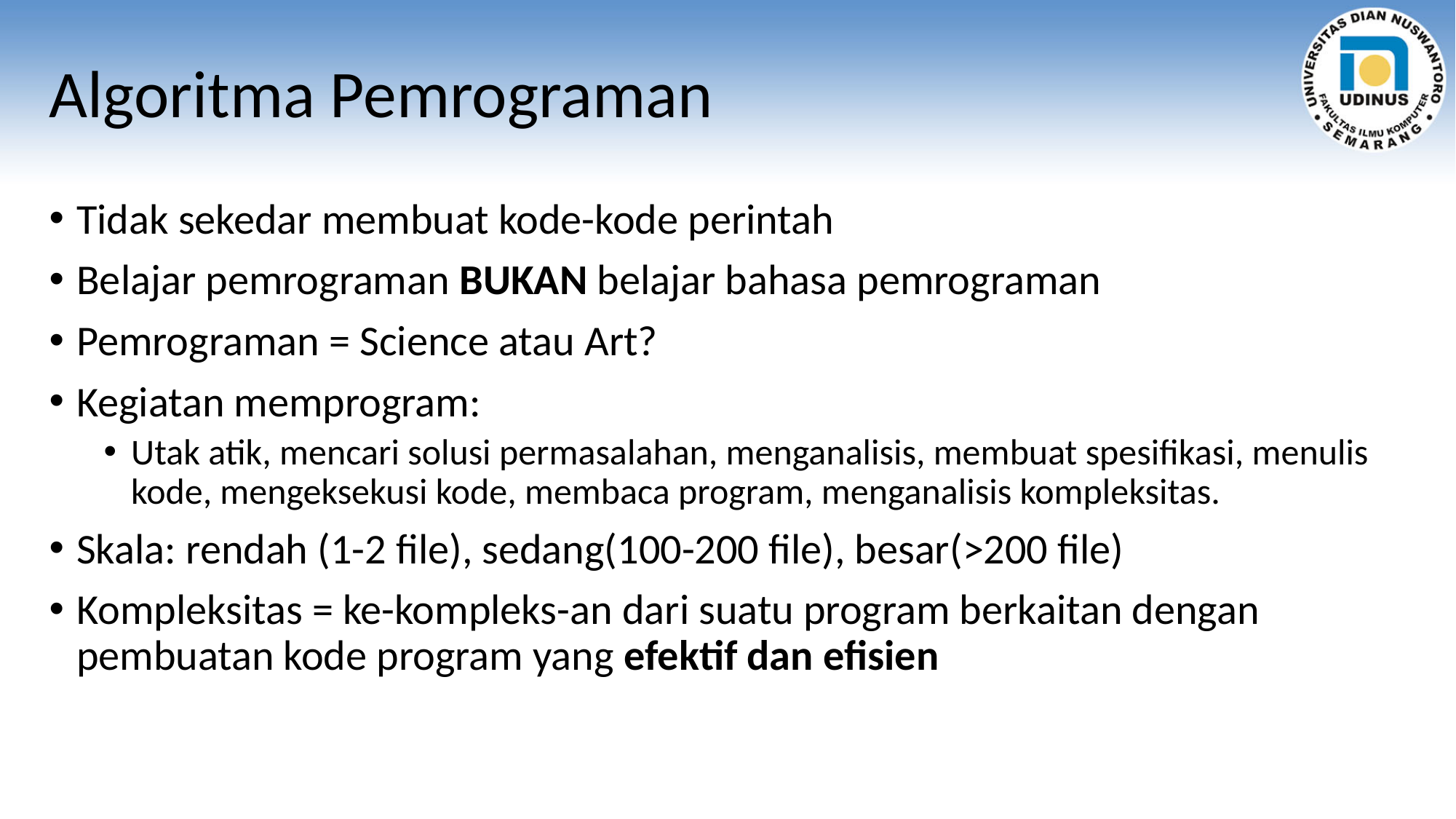

# Algoritma Pemrograman
Tidak sekedar membuat kode-kode perintah
Belajar pemrograman BUKAN belajar bahasa pemrograman
Pemrograman = Science atau Art?
Kegiatan memprogram:
Utak atik, mencari solusi permasalahan, menganalisis, membuat spesifikasi, menulis kode, mengeksekusi kode, membaca program, menganalisis kompleksitas.
Skala: rendah (1-2 file), sedang(100-200 file), besar(>200 file)
Kompleksitas = ke-kompleks-an dari suatu program berkaitan dengan pembuatan kode program yang efektif dan efisien